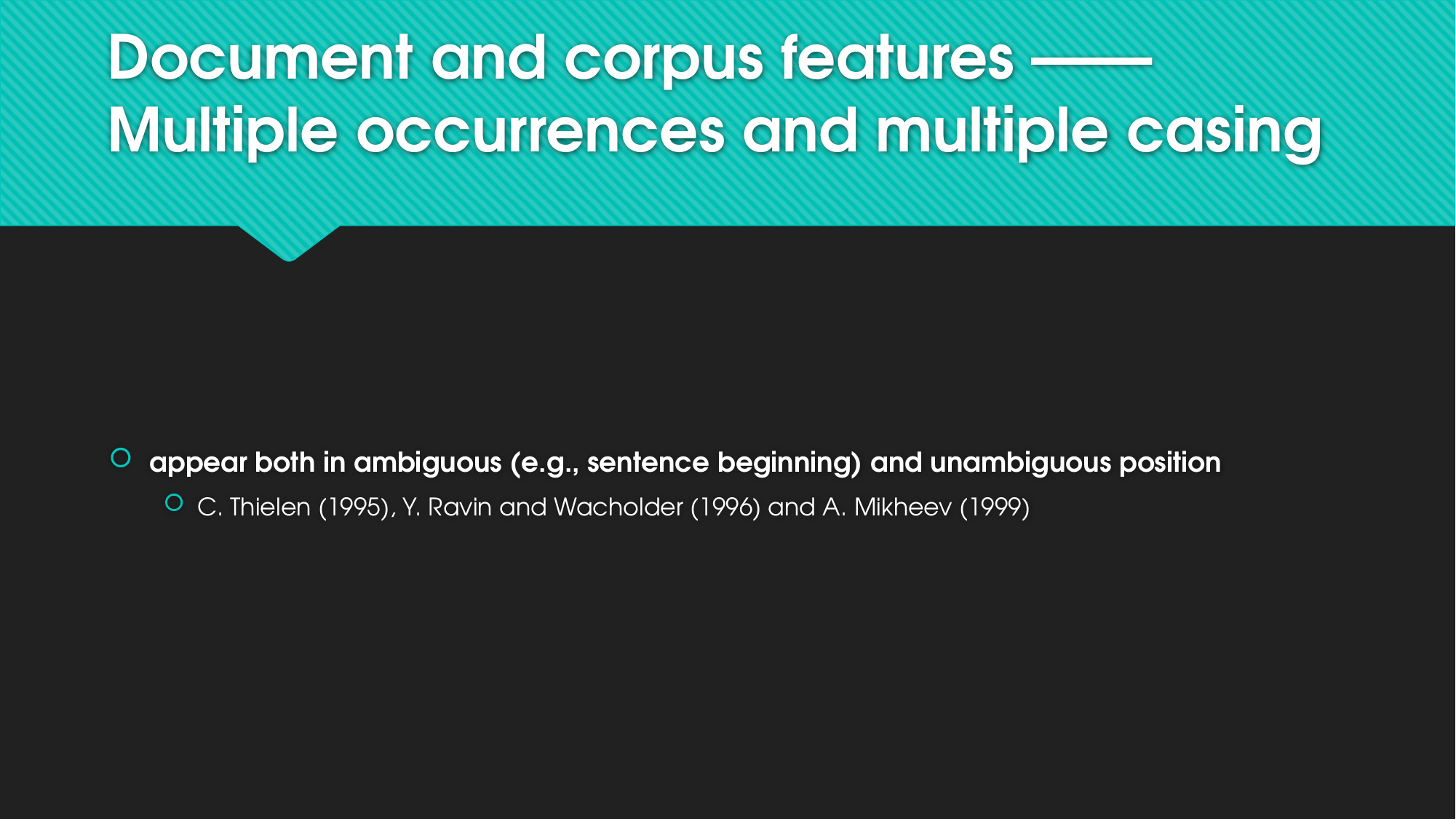

# Document and corpus features —— Multiple occurrences and multiple casing
appear both in ambiguous (e.g., sentence beginning) and unambiguous position
C. Thielen (1995), Y. Ravin and Wacholder (1996) and A. Mikheev (1999)